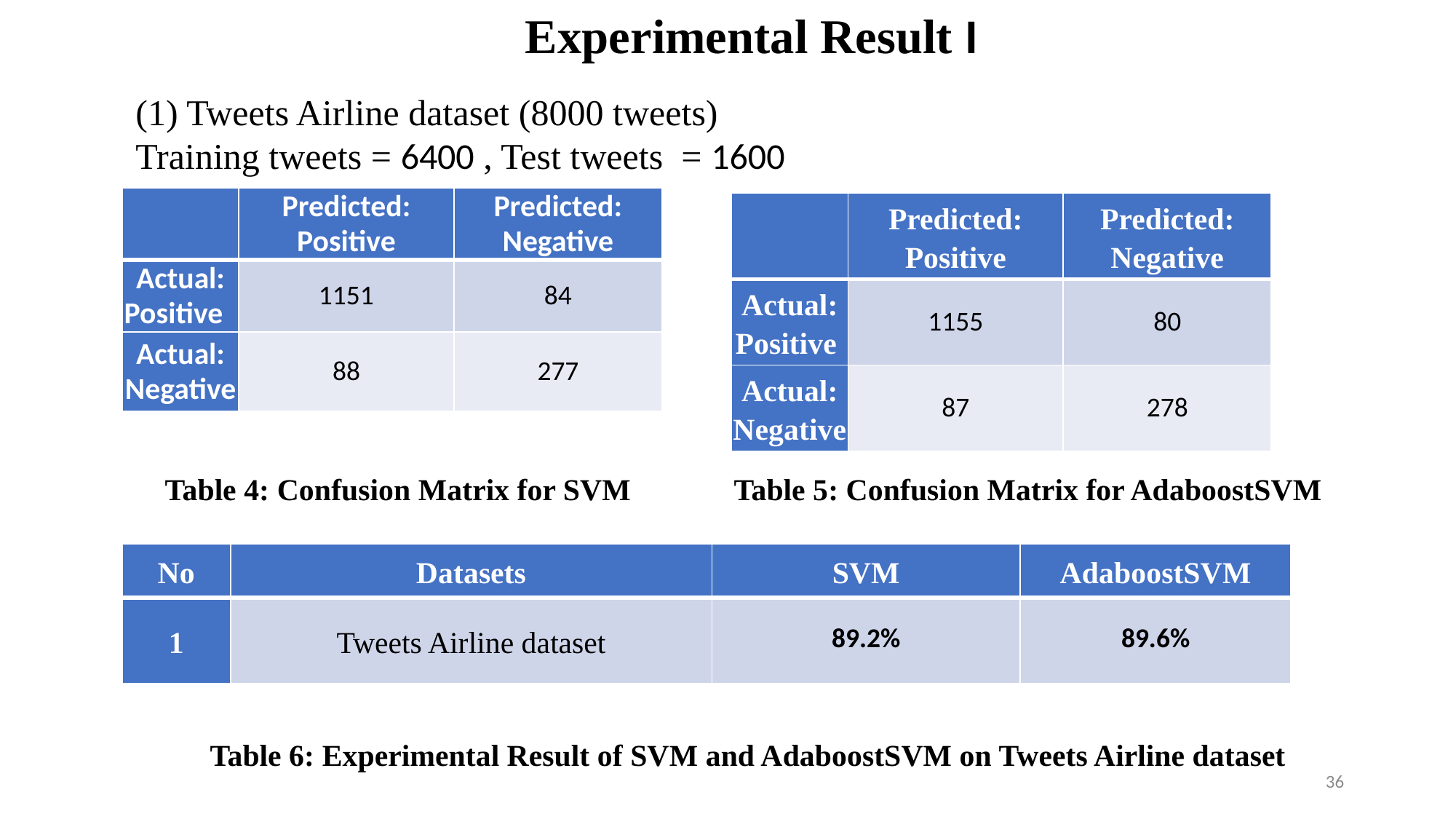

Experimental Result I
(1) Tweets Airline dataset (8000 tweets)
Training tweets = 6400 , Test tweets  = 1600
|  | Predicted: Positive | Predicted: Negative |
| --- | --- | --- |
| Actual: Positive | 1151 | 84 |
| Actual: Negative | 88 | 277 |
|  | Predicted: Positive | Predicted: Negative |
| --- | --- | --- |
| Actual: Positive | 1155 | 80 |
| Actual: Negative | 87 | 278 |
Table 4: Confusion Matrix for SVM
Table 5: Confusion Matrix for AdaboostSVM
| No | Datasets | SVM | AdaboostSVM |
| --- | --- | --- | --- |
| 1 | Tweets Airline dataset | 89.2% | 89.6% |
Table 6: Experimental Result of SVM and AdaboostSVM on Tweets Airline dataset
36